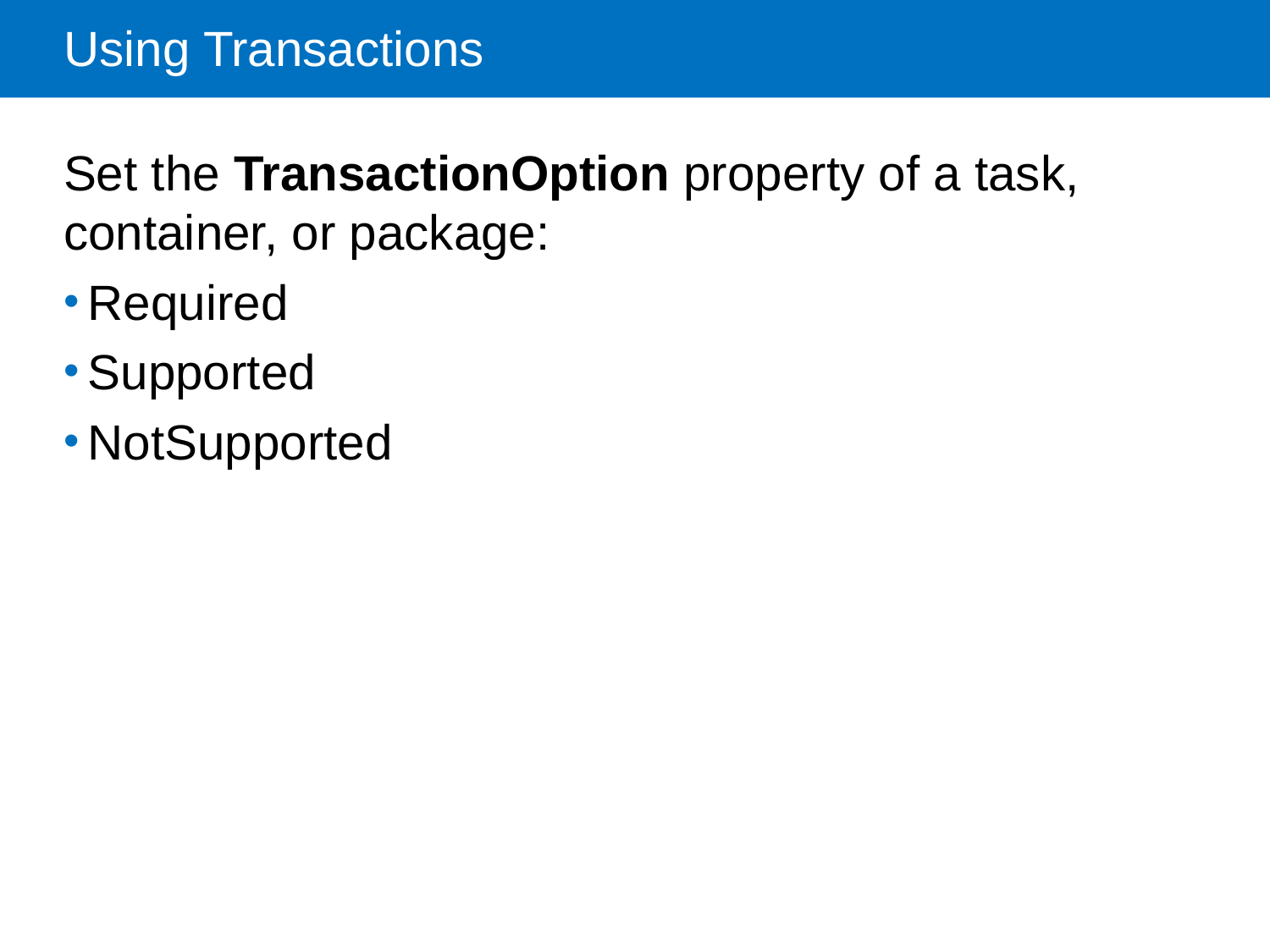

# Using Transactions
Set the TransactionOption property of a task, container, or package:
Required
Supported
NotSupported